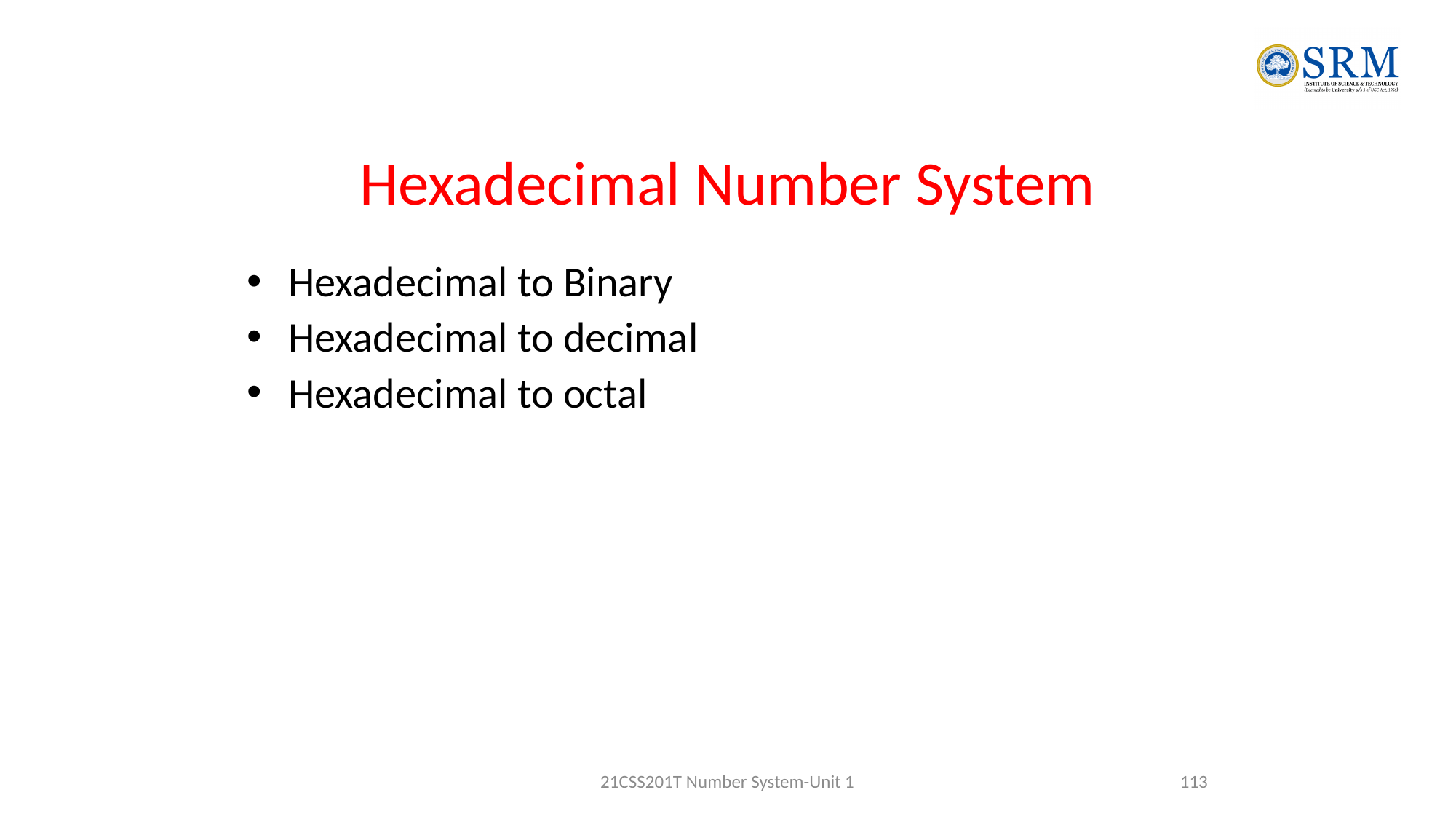

# Hexadecimal Number System
Hexadecimal to Binary
Hexadecimal to decimal
Hexadecimal to octal

21CSS201T Number System-Unit 1
113